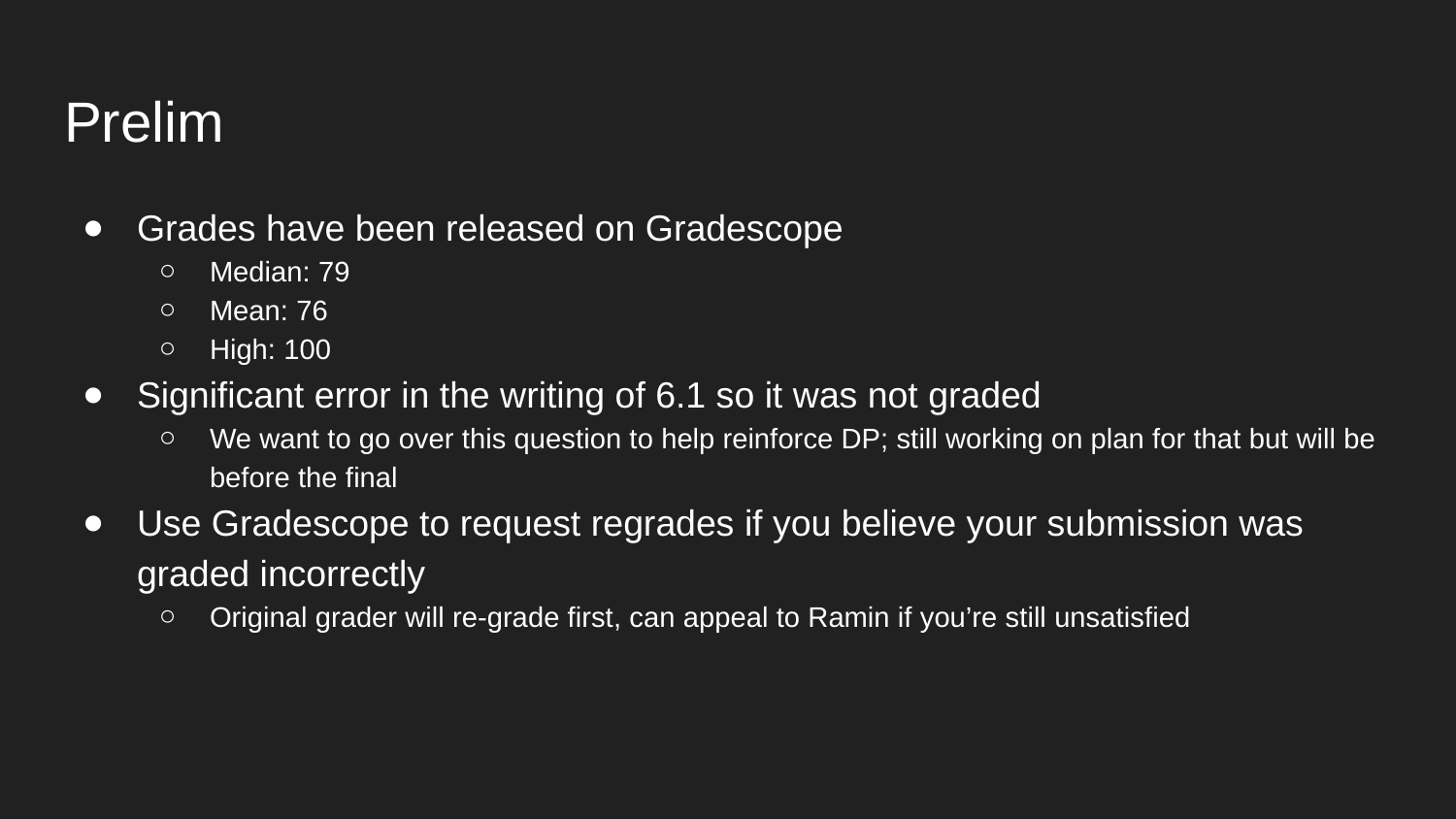

# Prelim
Grades have been released on Gradescope
Median: 79
Mean: 76
High: 100
Significant error in the writing of 6.1 so it was not graded
We want to go over this question to help reinforce DP; still working on plan for that but will be before the final
Use Gradescope to request regrades if you believe your submission was graded incorrectly
Original grader will re-grade first, can appeal to Ramin if you’re still unsatisfied